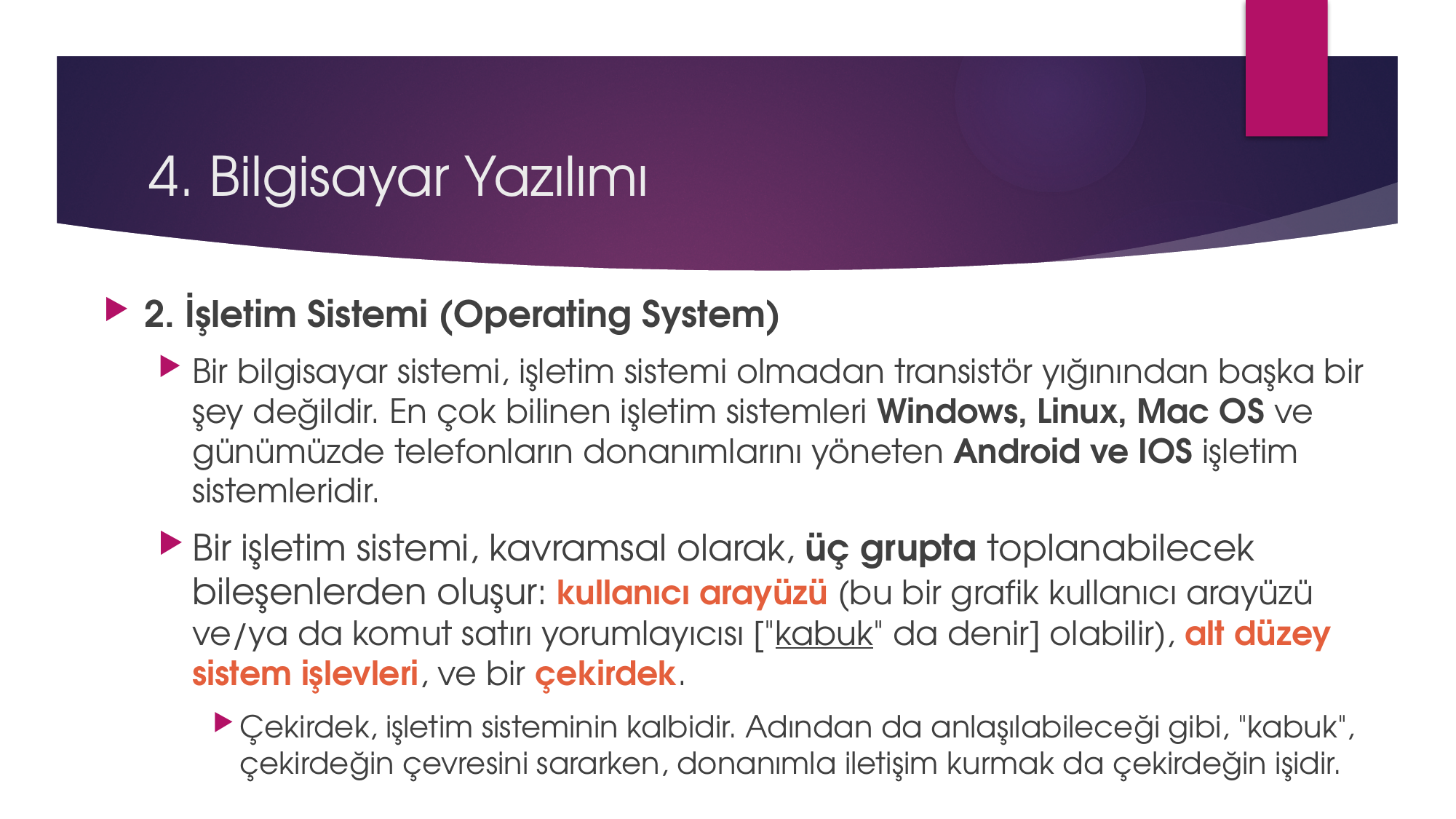

# 4. Bilgisayar Yazılımı
2. İşletim Sistemi (Operating System)
Bir bilgisayar sistemi, işletim sistemi olmadan transistör yığınından başka bir şey değildir. En çok bilinen işletim sistemleri Windows, Linux, Mac OS ve günümüzde telefonların donanımlarını yöneten Android ve IOS işletim sistemleridir.
Bir işletim sistemi, kavramsal olarak, üç grupta toplanabilecek bileşenlerden oluşur: kullanıcı arayüzü (bu bir grafik kullanıcı arayüzü ve/ya da komut satırı yorumlayıcısı ["kabuk" da denir] olabilir), alt düzey sistem işlevleri, ve bir çekirdek.
Çekirdek, işletim sisteminin kalbidir. Adından da anlaşılabileceği gibi, "kabuk", çekirdeğin çevresini sararken, donanımla iletişim kurmak da çekirdeğin işidir.